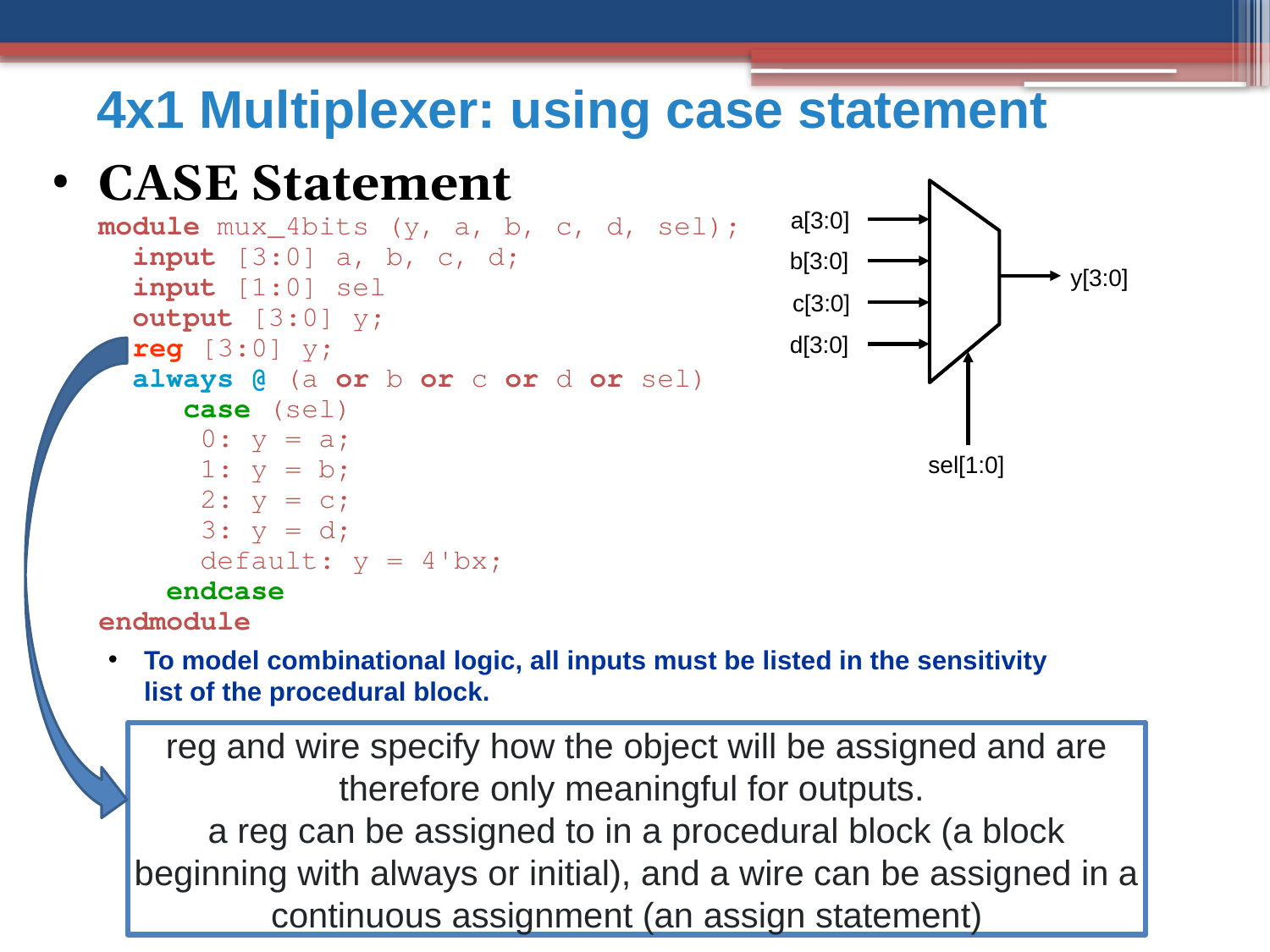

# 4x1 Multiplexer: using case statement
CASE Statement
module mux_4bits (y, a, b, c, d, sel);
  input [3:0] a, b, c, d;
  input [1:0] sel
  output [3:0] y;
  reg [3:0] y;
  always @ (a or b or c or d or sel)
     case (sel)
      0: y = a;
      1: y = b;
      2: y = c;
      3: y = d;
      default: y = 4'bx;
    endcase
endmodule

a[3:0]
b[3:0]
y[3:0]
c[3:0]
d[3:0]
sel[1:0]

To model combinational logic, all inputs must be listed in the sensitivity list of the procedural block.

reg and wire specify how the object will be assigned and are therefore only meaningful for outputs.
a reg can be assigned to in a procedural block (a block beginning with always or initial), and a wire can be assigned in a continuous assignment (an assign statement)